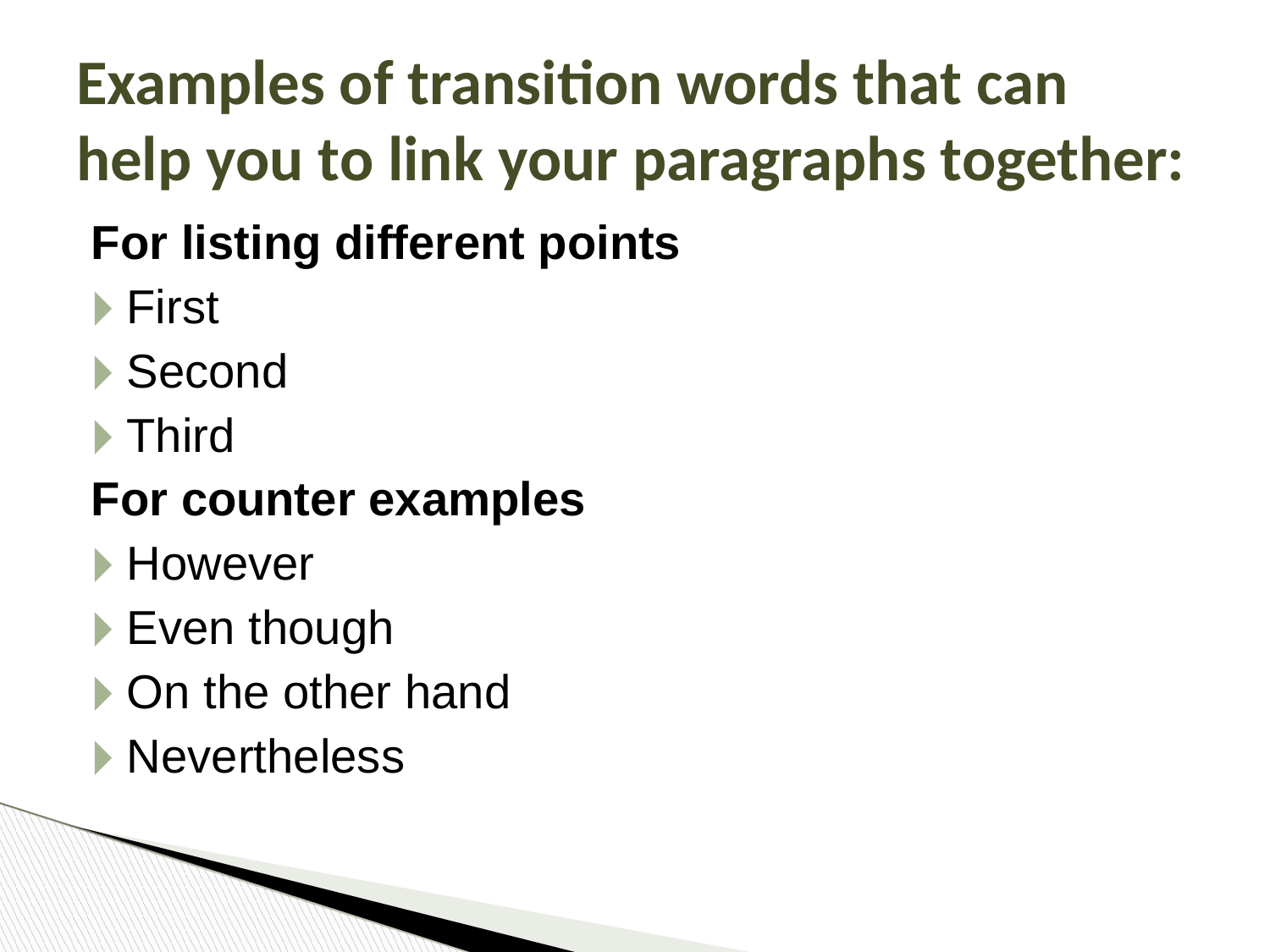

Examples of transition words that can help you to link your paragraphs together:
For listing different points
First
Second
Third
For counter examples
However
Even though
On the other hand
Nevertheless